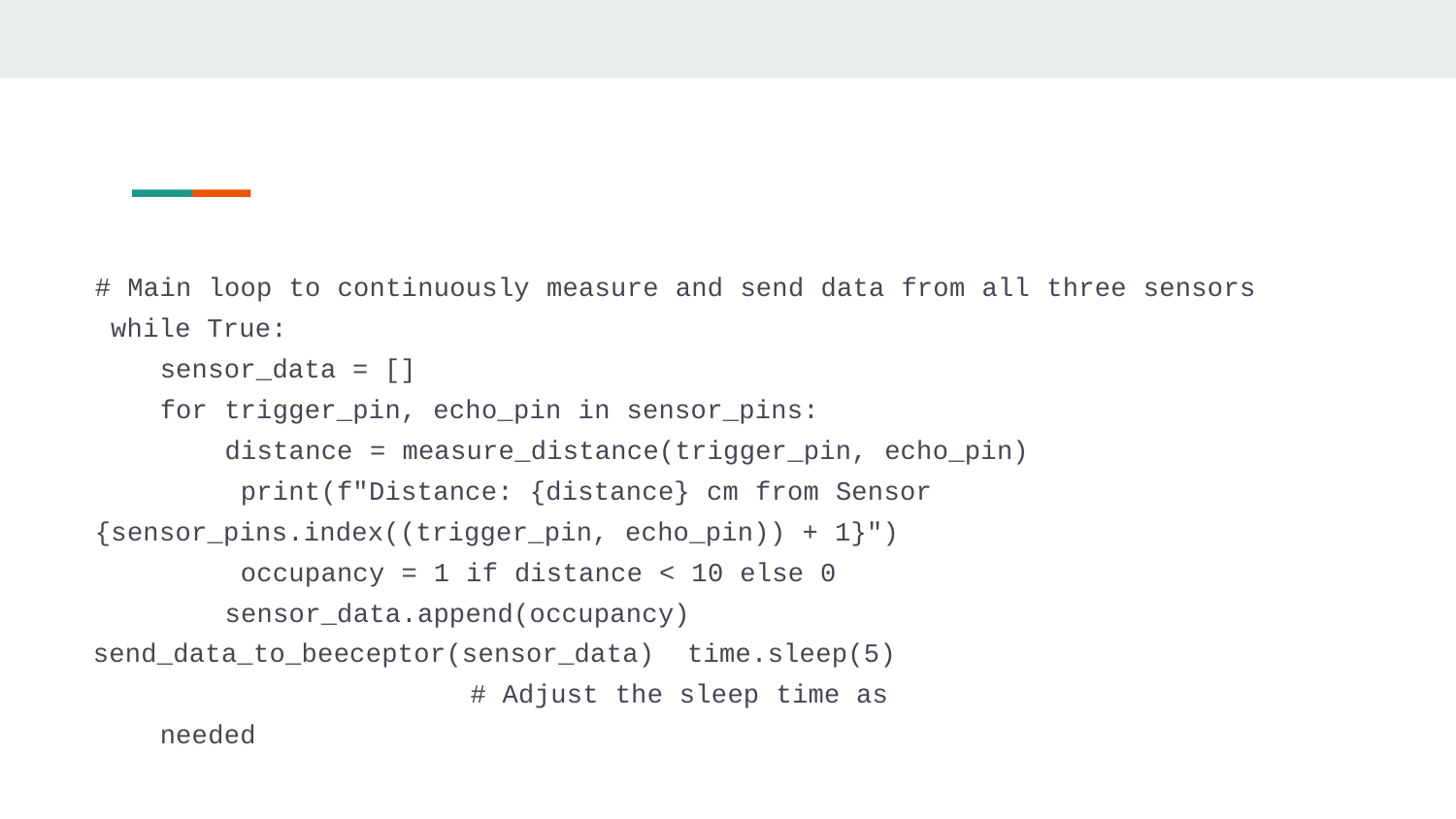

# Main loop to continuously measure and send data from all three sensors  while True:
sensor_data = []
for trigger_pin, echo_pin in sensor_pins:
distance = measure_distance(trigger_pin, echo_pin)  print(f"Distance: {distance} cm from Sensor
{sensor_pins.index((trigger_pin, echo_pin)) + 1}")  occupancy = 1 if distance < 10 else 0  sensor_data.append(occupancy)
send_data_to_beeceptor(sensor_data)  time.sleep(5)	# Adjust the sleep time as needed